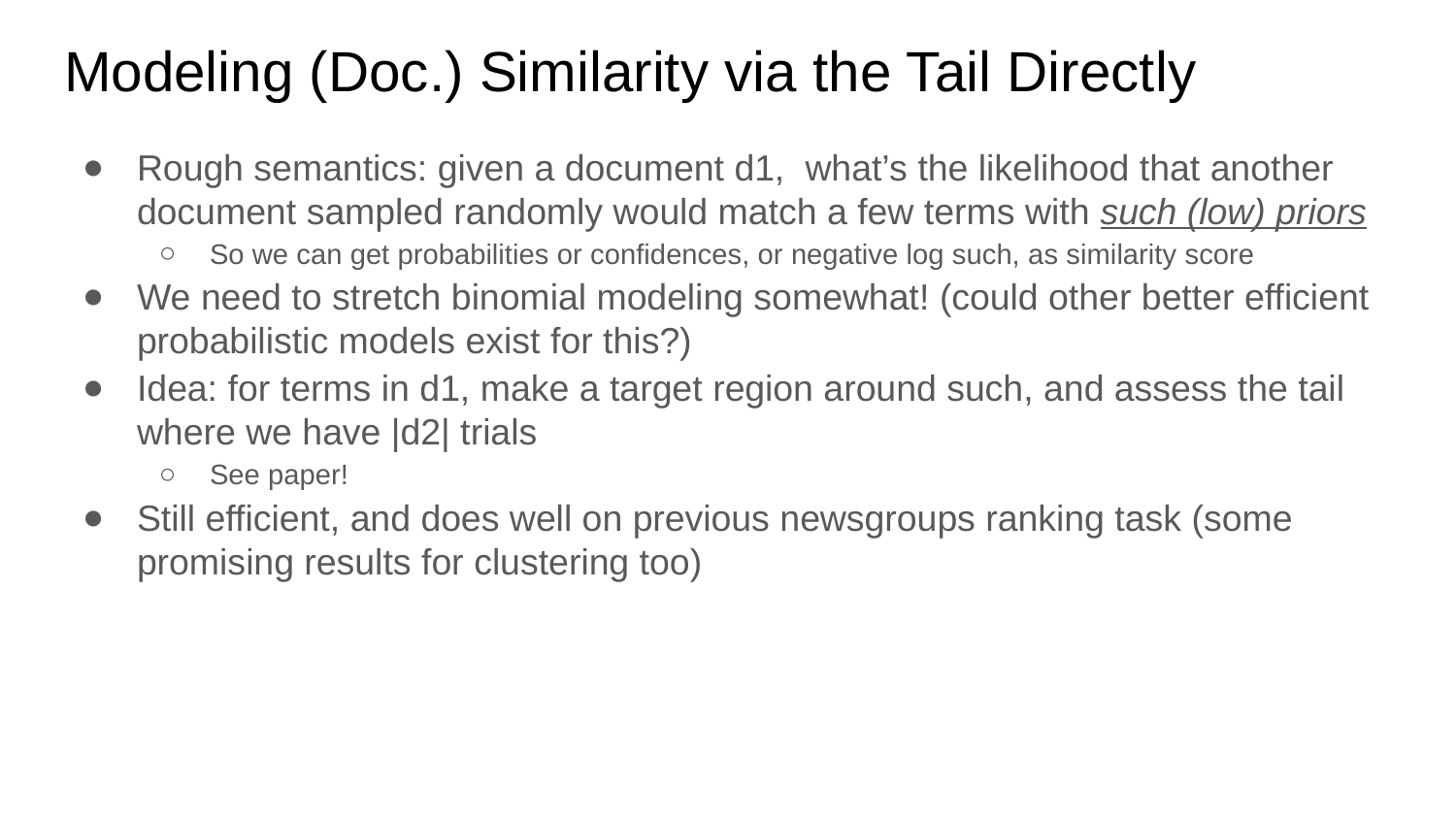

# Modeling (Doc.) Similarity via the Tail Directly
Rough semantics: given a document d1,  what’s the likelihood that another document sampled randomly would match a few terms with such (low) priors
So we can get probabilities or confidences, or negative log such, as similarity score
We need to stretch binomial modeling somewhat! (could other better efficient probabilistic models exist for this?)
Idea: for terms in d1, make a target region around such, and assess the tail where we have |d2| trials
See paper!
Still efficient, and does well on previous newsgroups ranking task (some promising results for clustering too)